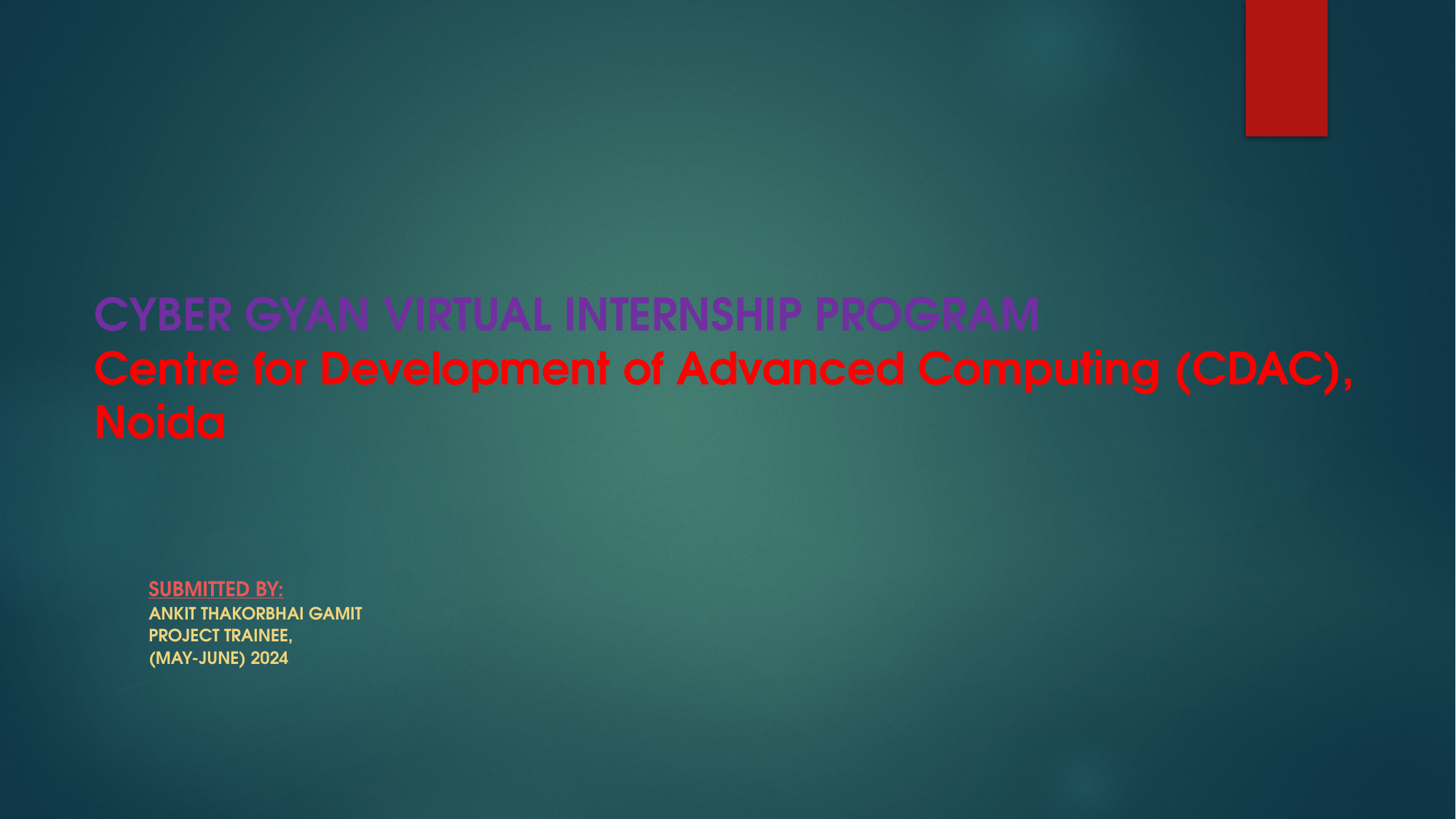

# CYBER GYAN VIRTUAL INTERNSHIP PROGRAM Centre for Development of Advanced Computing (CDAC), Noida
Submitted By:
Ankit ThakorBhai Gamit
Project Trainee,
(May-June) 2024